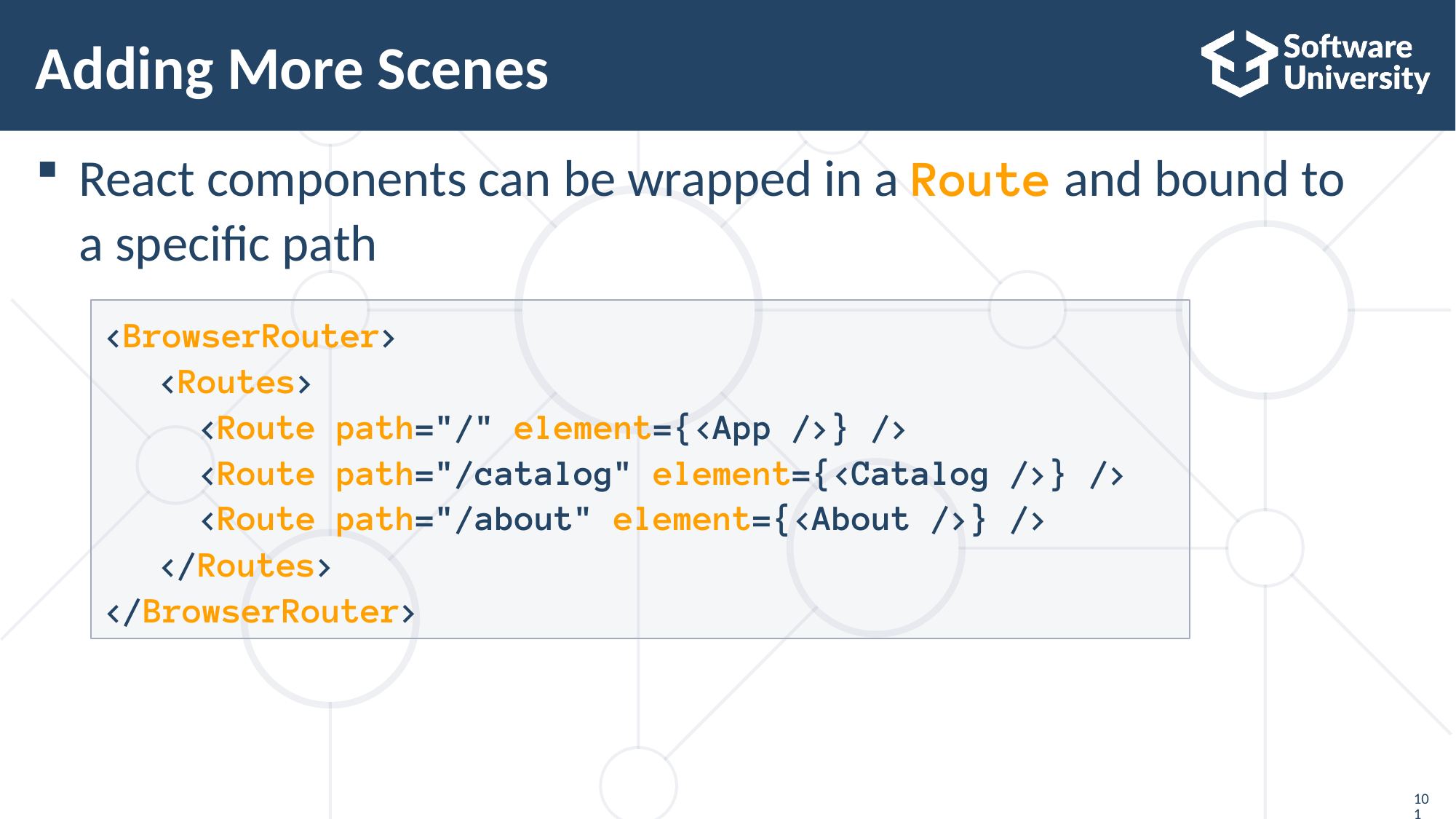

# Adding More Scenes
React components can be wrapped in a Route and bound to a specific path

<BrowserRouter>
<Routes>
  <Route path="/" element={<App />} />
  <Route path="/catalog" element={<Catalog />} />
  <Route path="/about" element={<About />} />
</Routes>
</BrowserRouter>
101